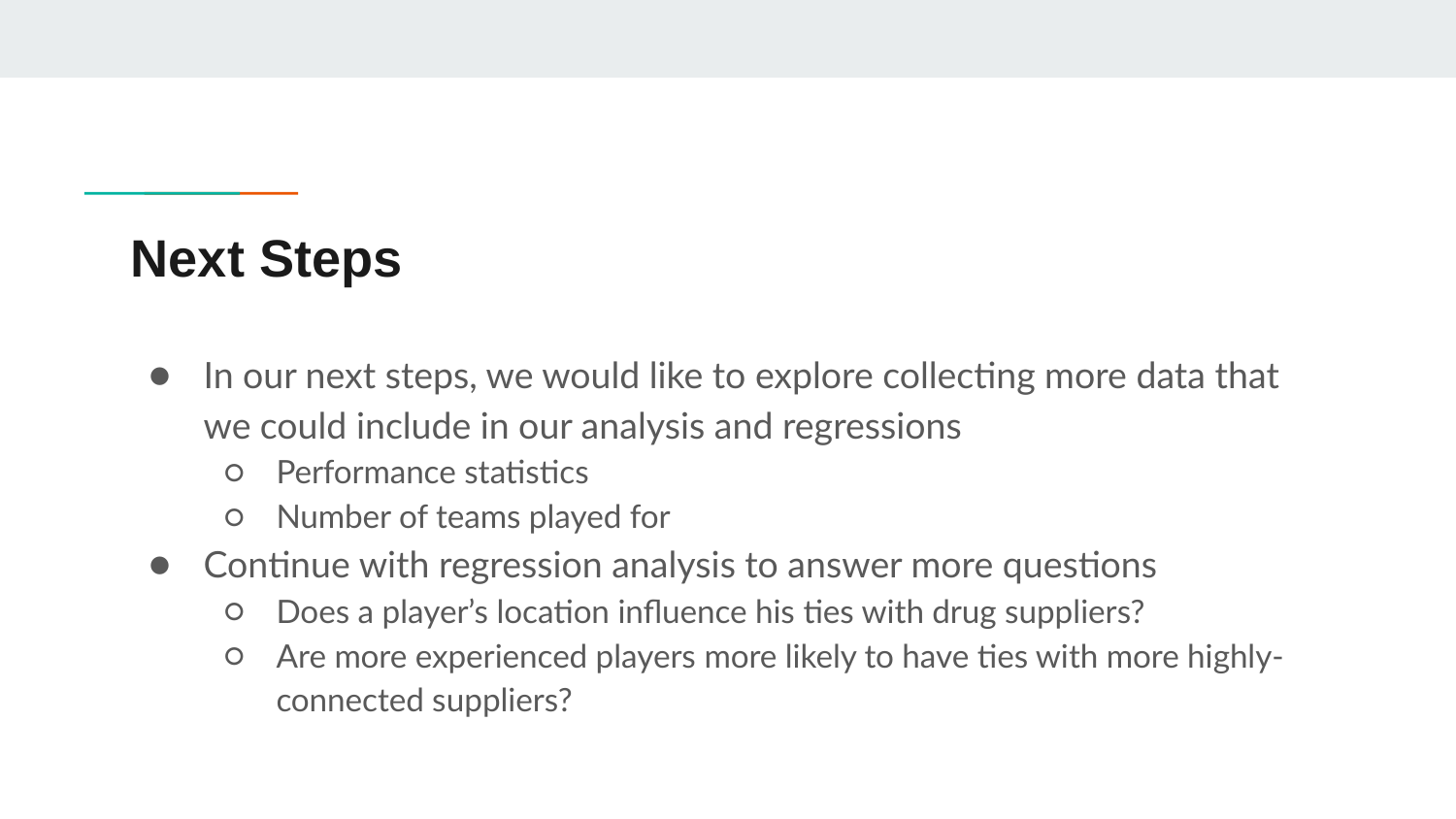

# Next Steps
In our next steps, we would like to explore collecting more data that we could include in our analysis and regressions
Performance statistics
Number of teams played for
Continue with regression analysis to answer more questions
Does a player’s location influence his ties with drug suppliers?
Are more experienced players more likely to have ties with more highly-connected suppliers?